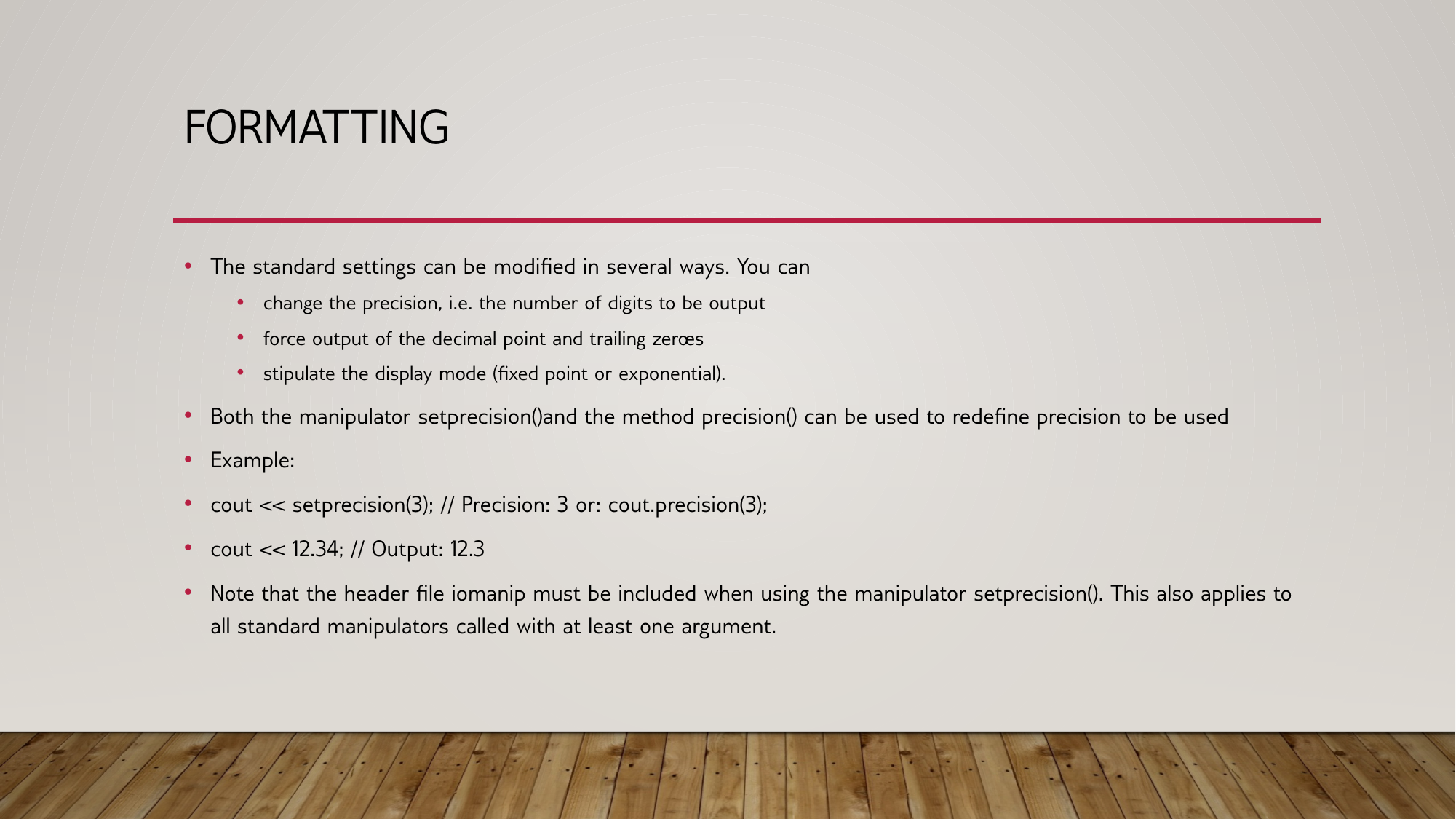

# formatting
The standard settings can be modified in several ways. You can
change the precision, i.e. the number of digits to be output
force output of the decimal point and trailing zeroes
stipulate the display mode (fixed point or exponential).
Both the manipulator setprecision()and the method precision() can be used to redefine precision to be used
Example:
cout << setprecision(3); // Precision: 3 or: cout.precision(3);
cout << 12.34; // Output: 12.3
Note that the header file iomanip must be included when using the manipulator setprecision(). This also applies to all standard manipulators called with at least one argument.